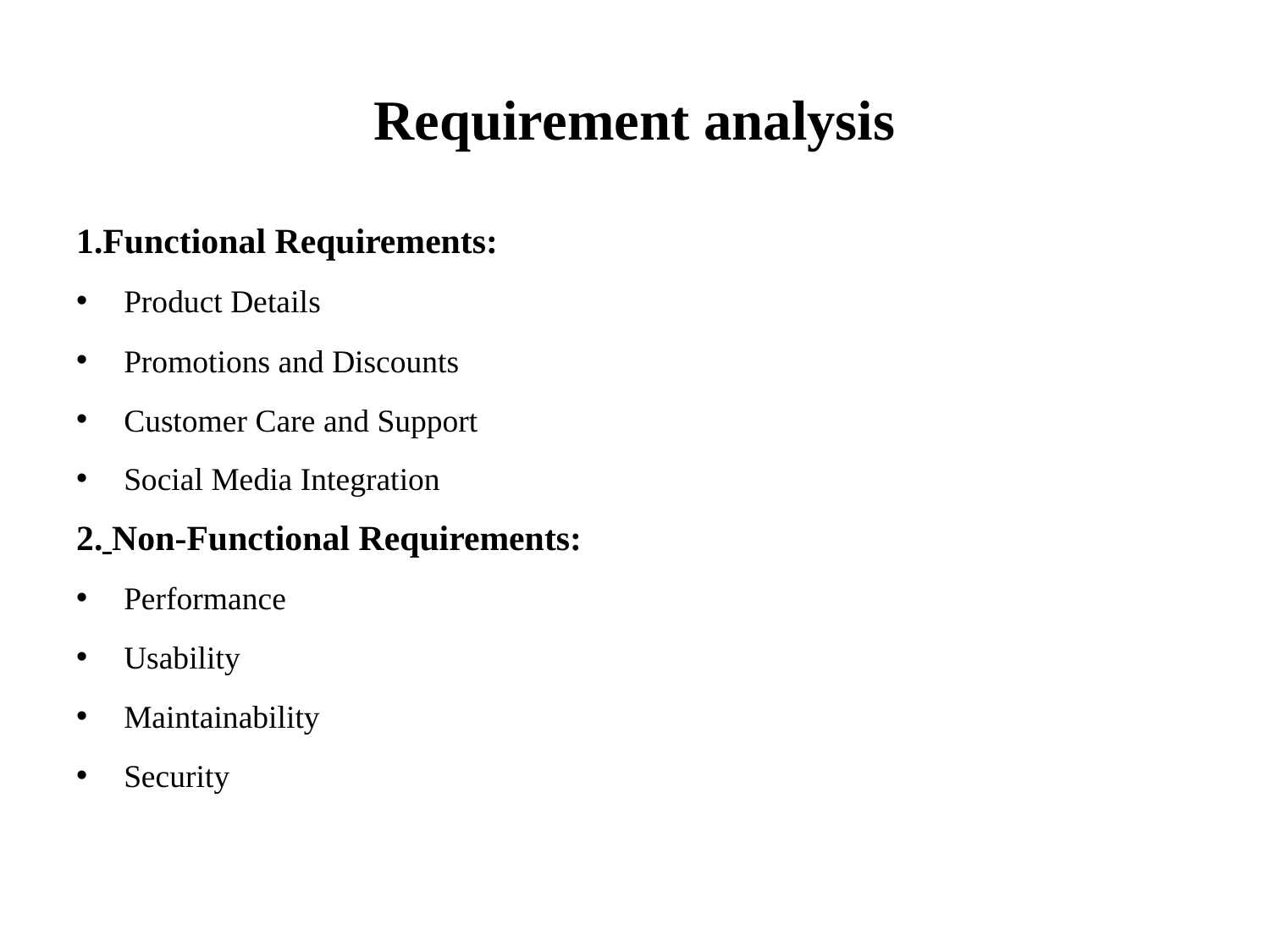

# Requirement analysis
1.Functional Requirements:
Product Details
Promotions and Discounts
Customer Care and Support
Social Media Integration
2. Non-Functional Requirements:
Performance
Usability
Maintainability
Security